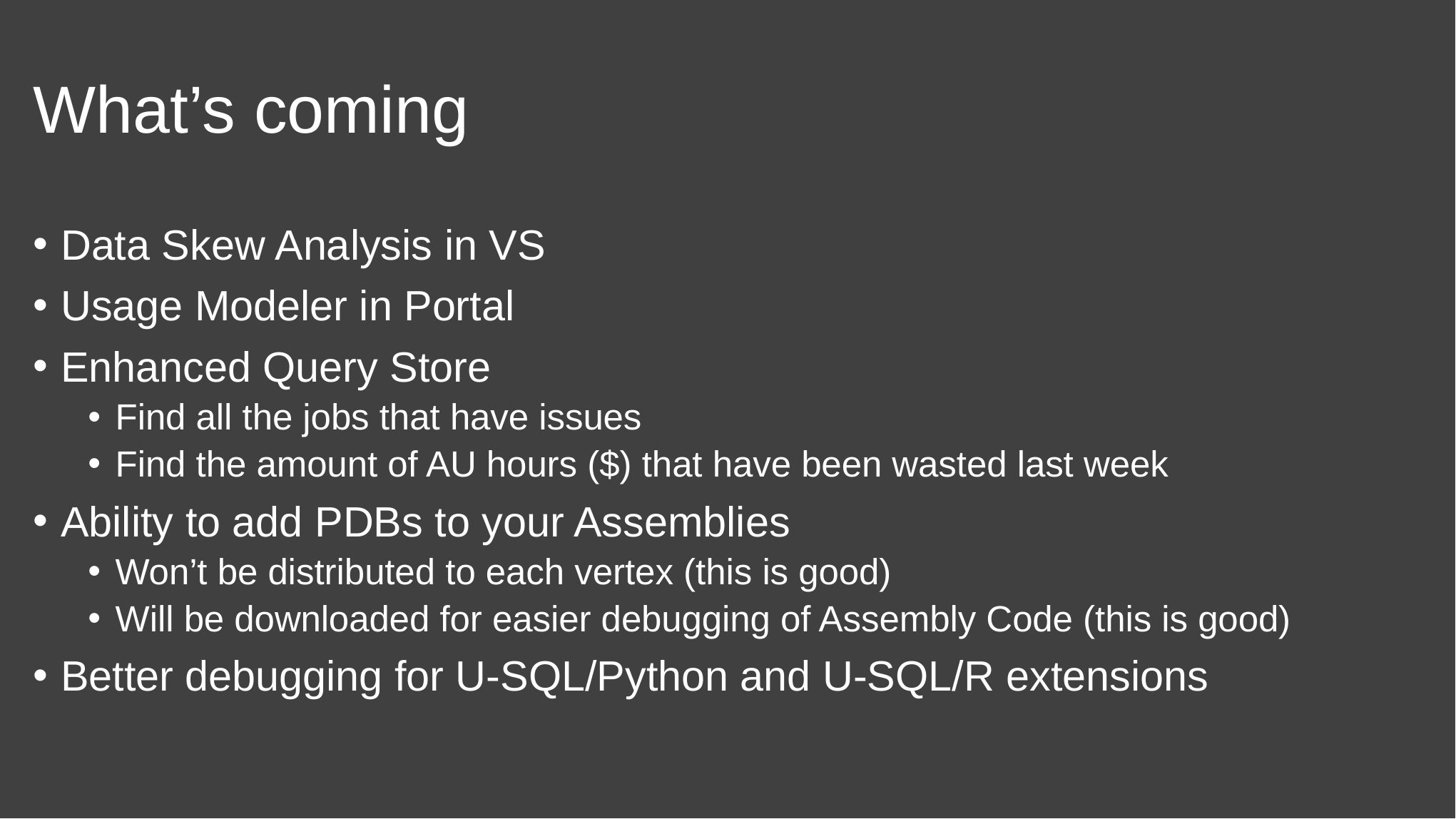

# What’s coming
Data Skew Analysis in VS
Usage Modeler in Portal
Enhanced Query Store
Find all the jobs that have issues
Find the amount of AU hours ($) that have been wasted last week
Ability to add PDBs to your Assemblies
Won’t be distributed to each vertex (this is good)
Will be downloaded for easier debugging of Assembly Code (this is good)
Better debugging for U-SQL/Python and U-SQL/R extensions